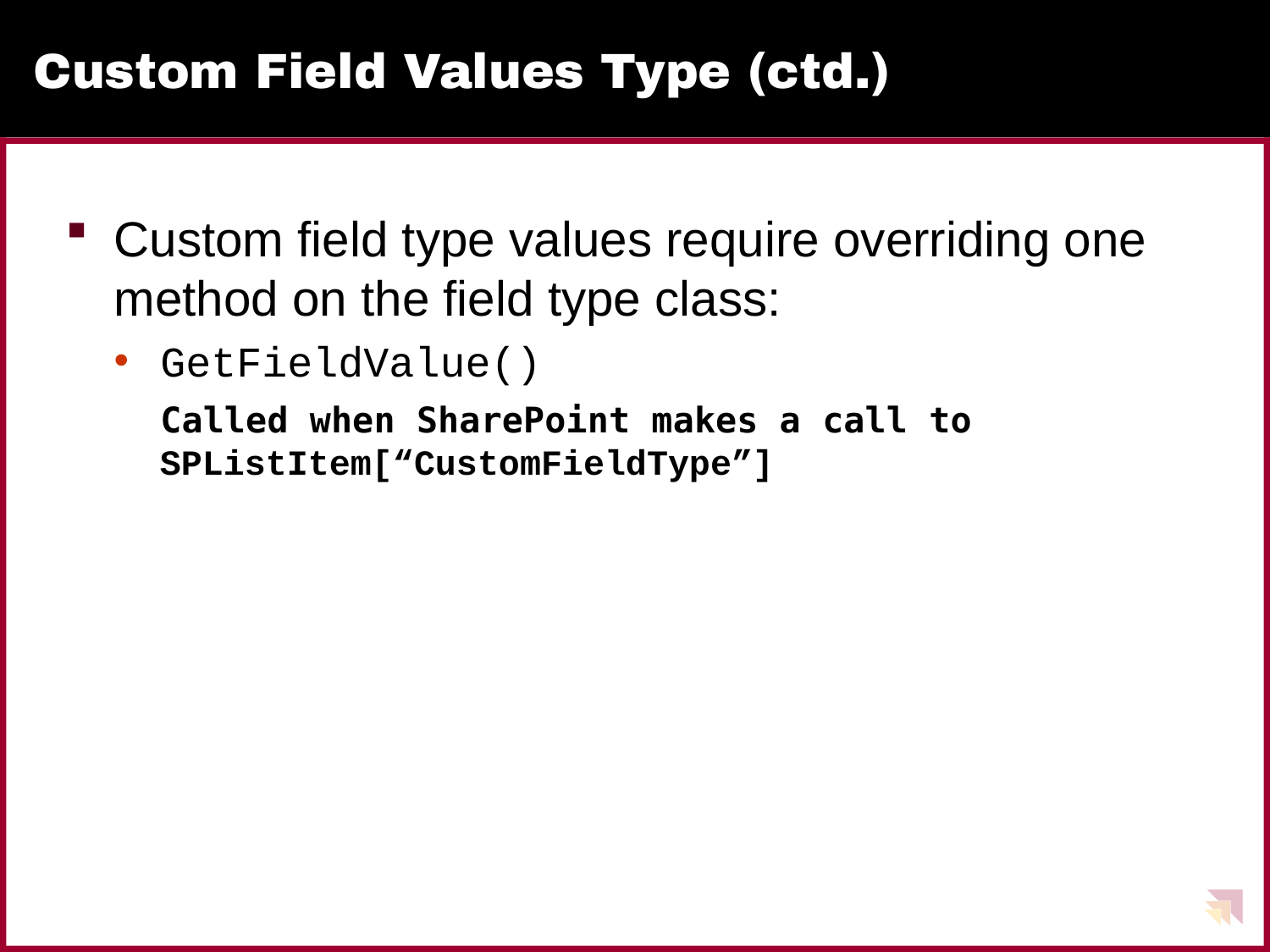

# Custom Field Values Type (ctd.)
Custom field type values require overriding one method on the field type class:
GetFieldValue()
Called when SharePoint makes a call to SPListItem[“CustomFieldType”]